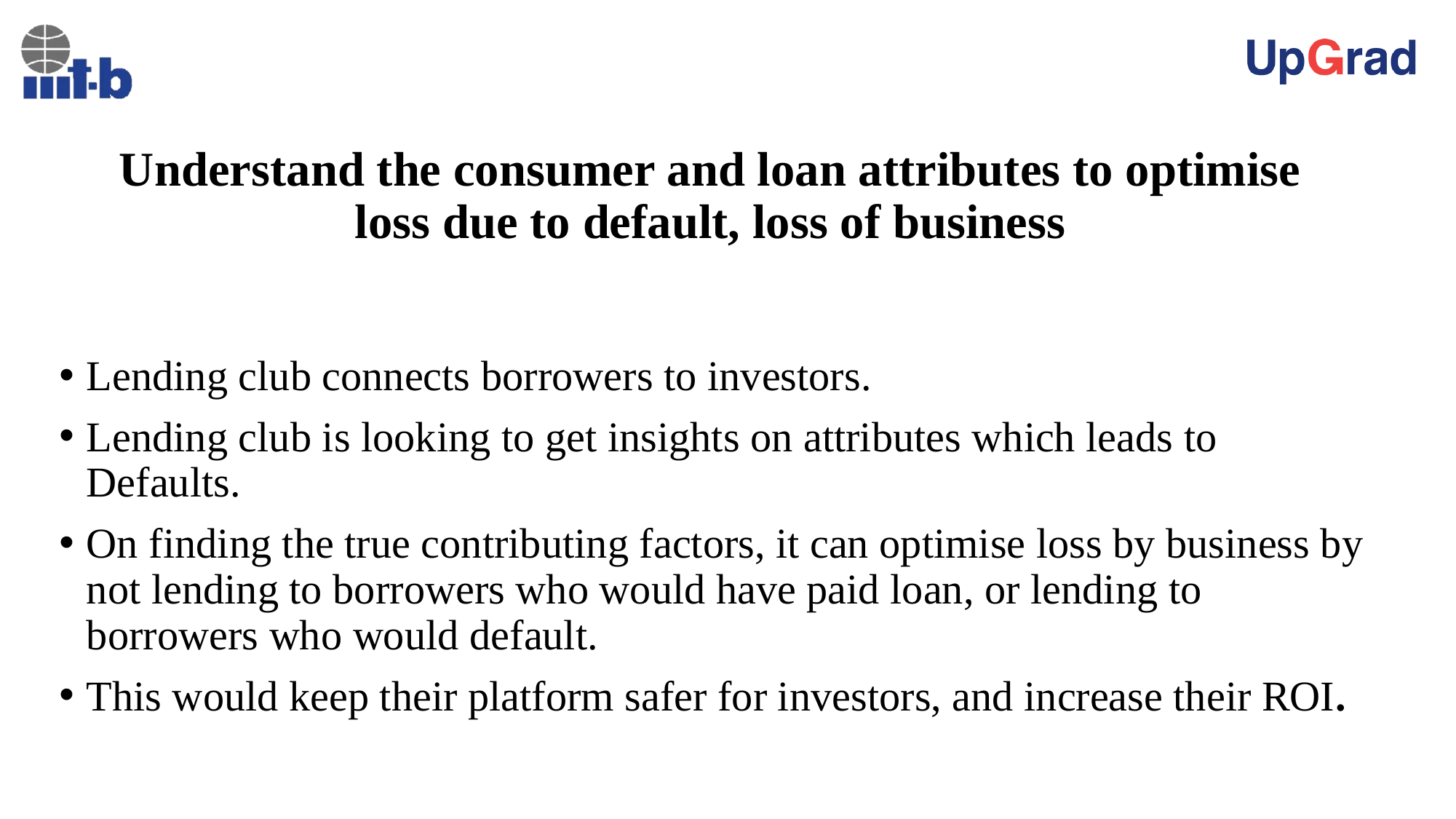

# Understand the consumer and loan attributes to optimise loss due to default, loss of business

Lending club connects borrowers to investors.
Lending club is looking to get insights on attributes which leads to Defaults.
On finding the true contributing factors, it can optimise loss by business by not lending to borrowers who would have paid loan, or lending to borrowers who would default.
This would keep their platform safer for investors, and increase their ROI.